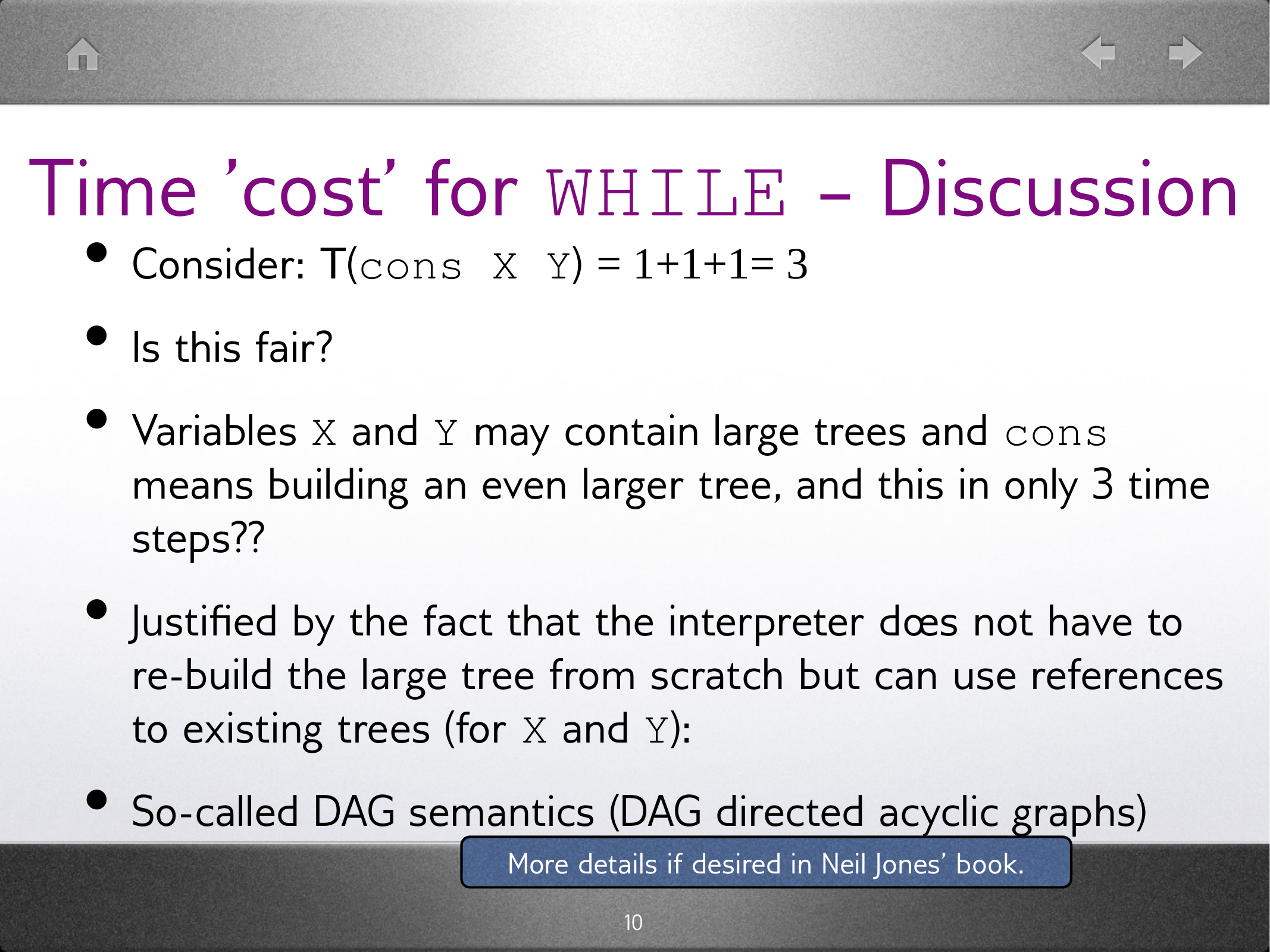

# Time ’cost’ for WHILE – Discussion
Consider: T(cons X Y) = 1+1+1= 3
Is this fair?
Variables X and Y may contain large trees and cons means building an even larger tree, and this in only 3 time steps??
Justified by the fact that the interpreter does not have to re-build the large tree from scratch but can use references to existing trees (for X and Y):
So-called DAG semantics (DAG directed acyclic graphs)
More details if desired in Neil Jones’ book.
10